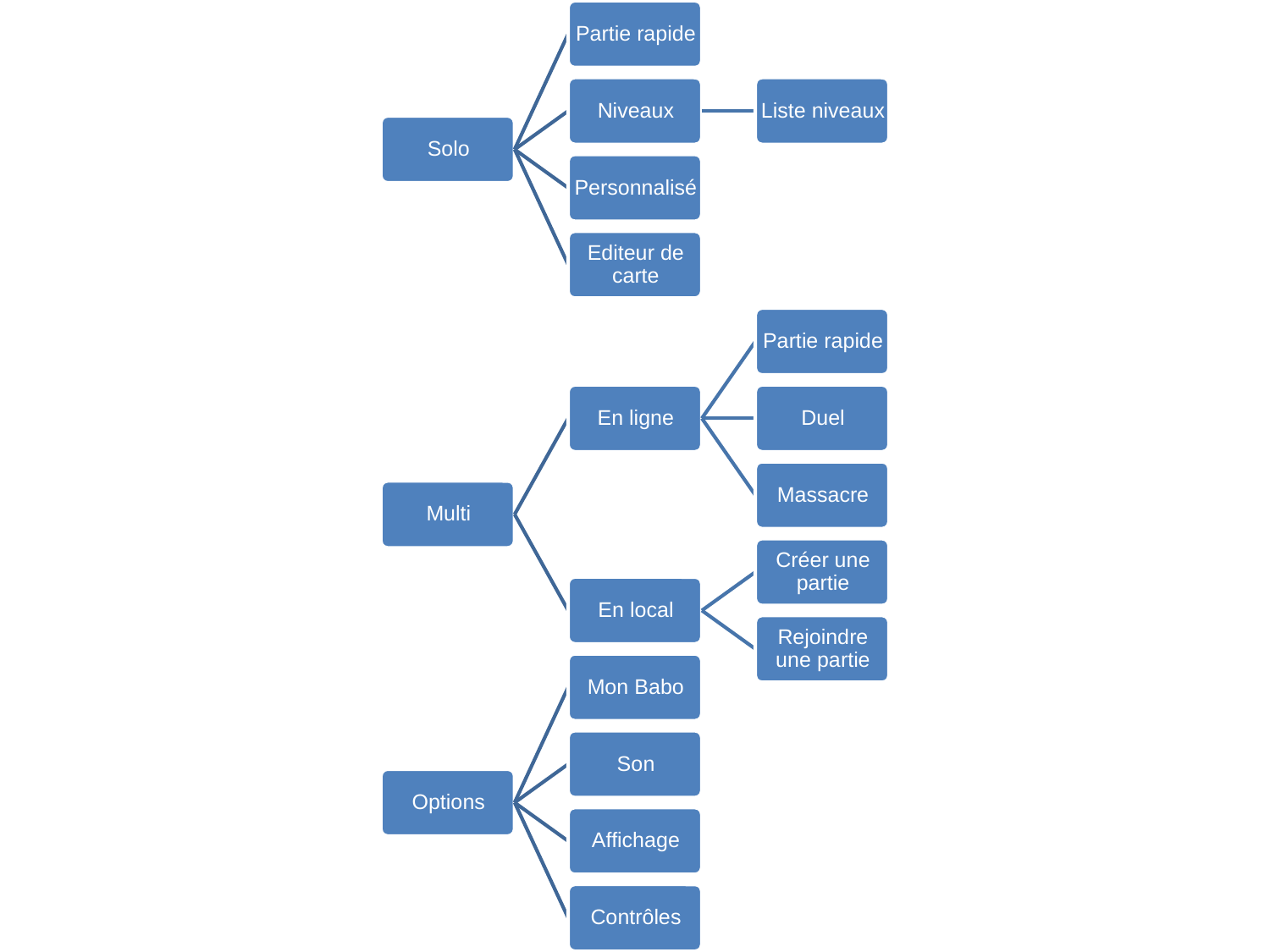

Solo

Partie rapide

Niveaux

Liste niveaux

Personnalisé

Editeur de carte
Multi

En ligne

Partie rapide

Duel

Massacre

En local

Créer une partie

Rejoindre une partie
Options

Mon Babo

Son

Affichage

Contrôles